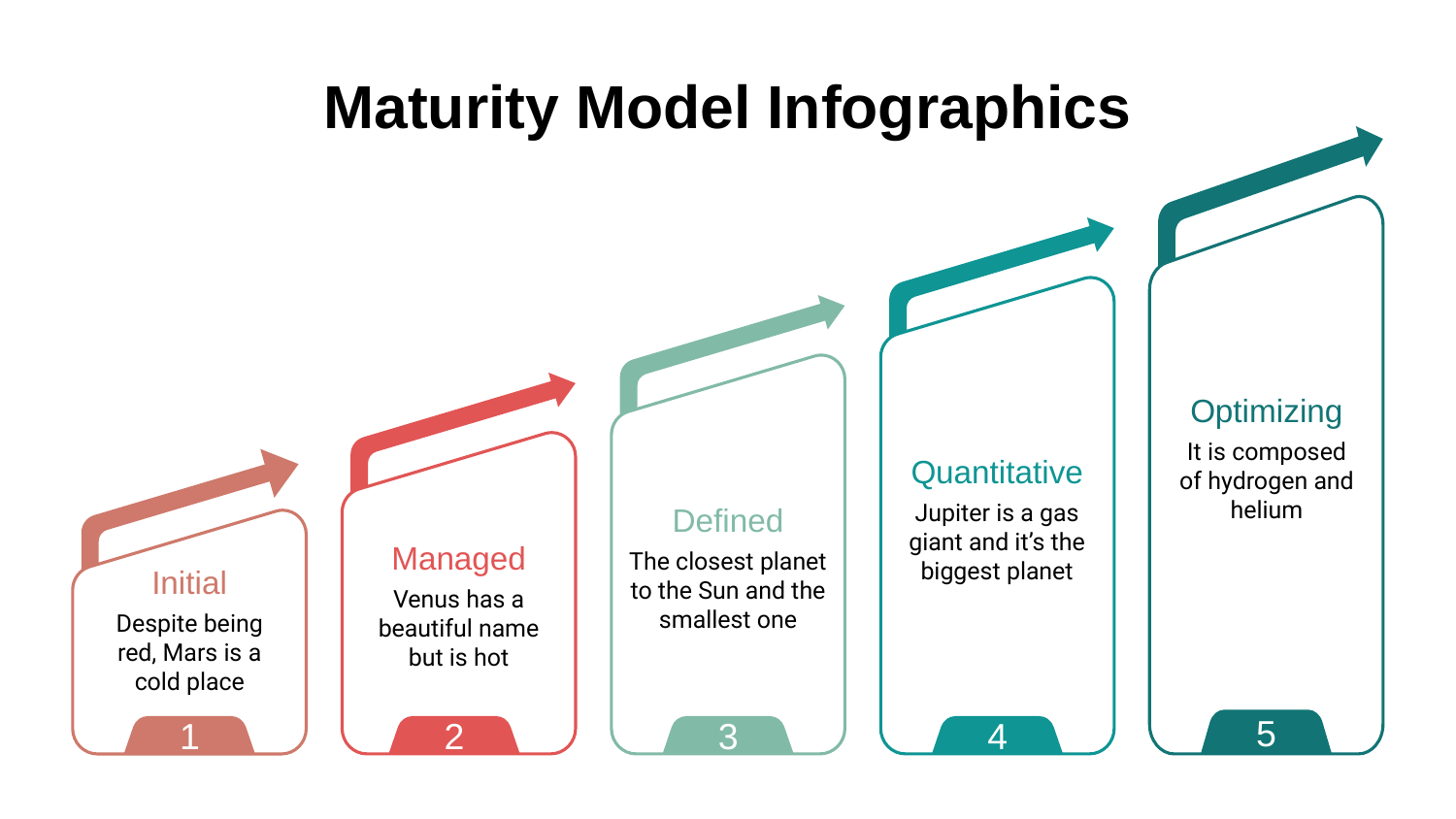

# Maturity Model Infographics

Optimizing
It is composed of hydrogen and helium
Quantitative

Jupiter is a gas giant and it’s the biggest planet
Defined
Managed
The closest planet to the Sun and the smallest one
Initial
Venus has a beautiful name but is hot
Despite being red, Mars is a cold place
5
1
2
3
4